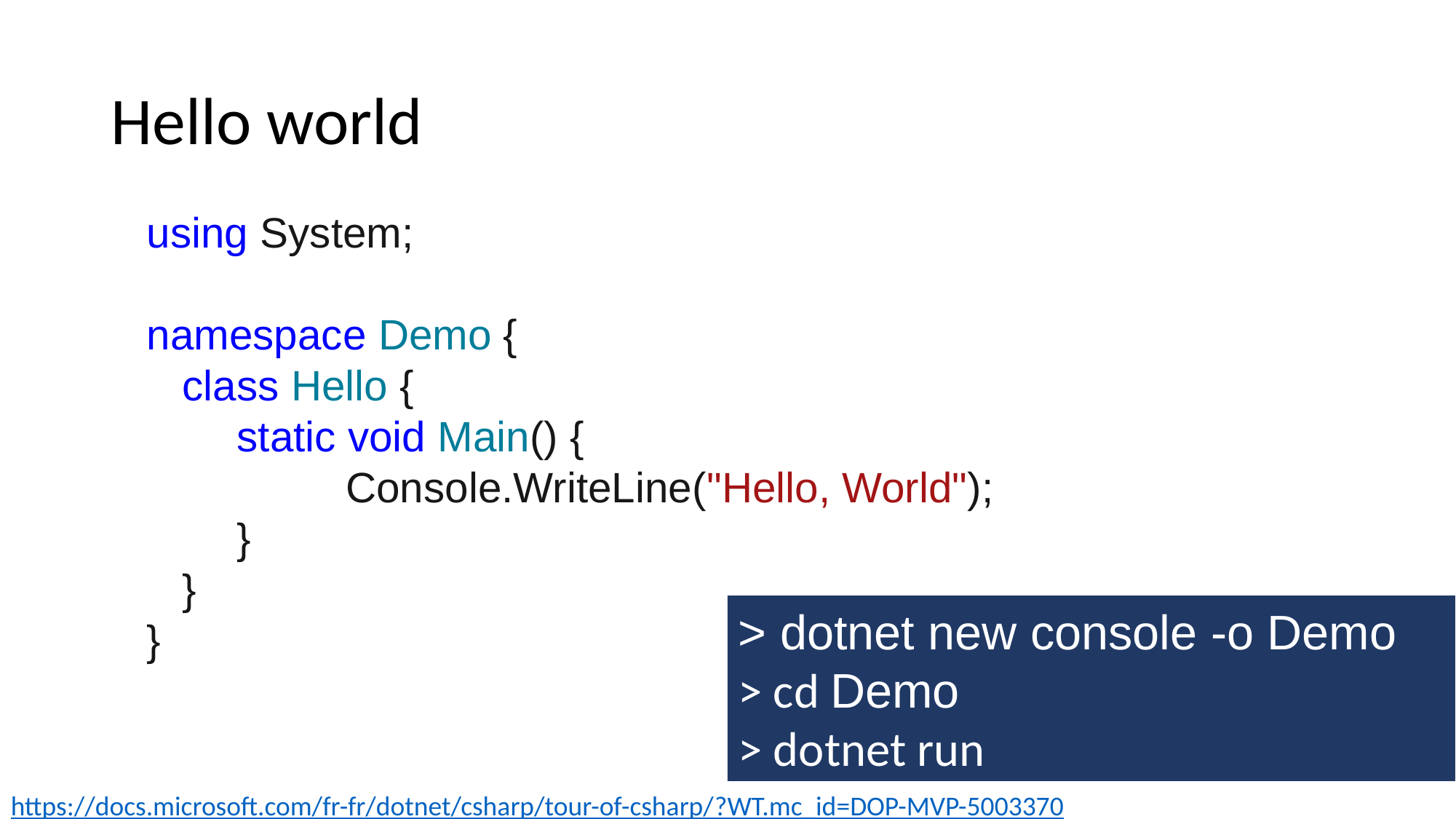

# Hello world
using System;

namespace Demo {
   class Hello {
   static void Main() {
	   Console.WriteLine("Hello, World");
   }
   }
}
> dotnet new console -o Demo
> cd Demo
> dotnet run
https://docs.microsoft.com/fr-fr/dotnet/csharp/tour-of-csharp/?WT.mc_id=DOP-MVP-5003370